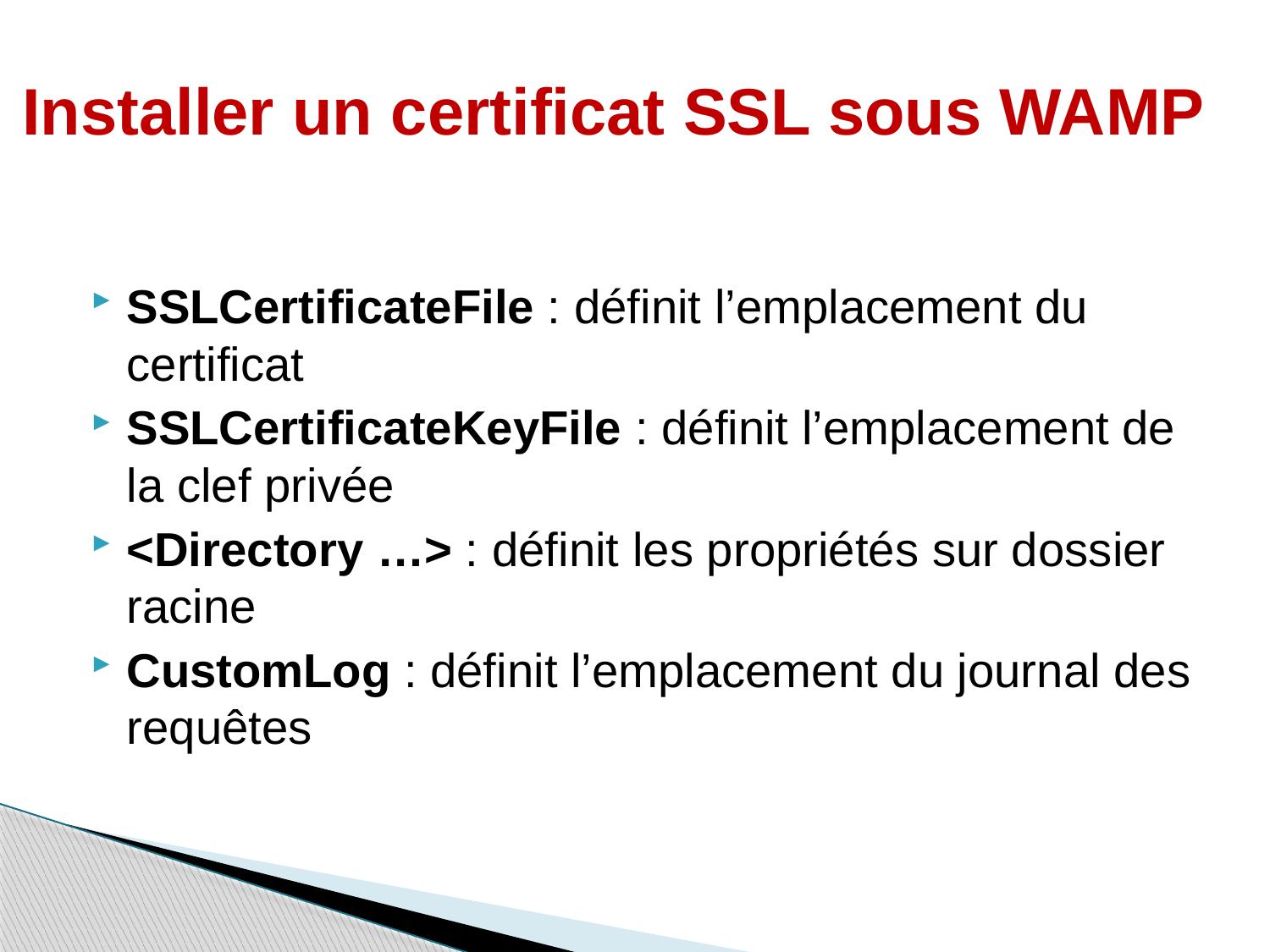

# Installer un certificat SSL sous WAMP

SSLCertificateFile : définit l’emplacement du certificat
SSLCertificateKeyFile : définit l’emplacement de la clef privée
<Directory …> : définit les propriétés sur dossier racine
CustomLog : définit l’emplacement du journal des requêtes